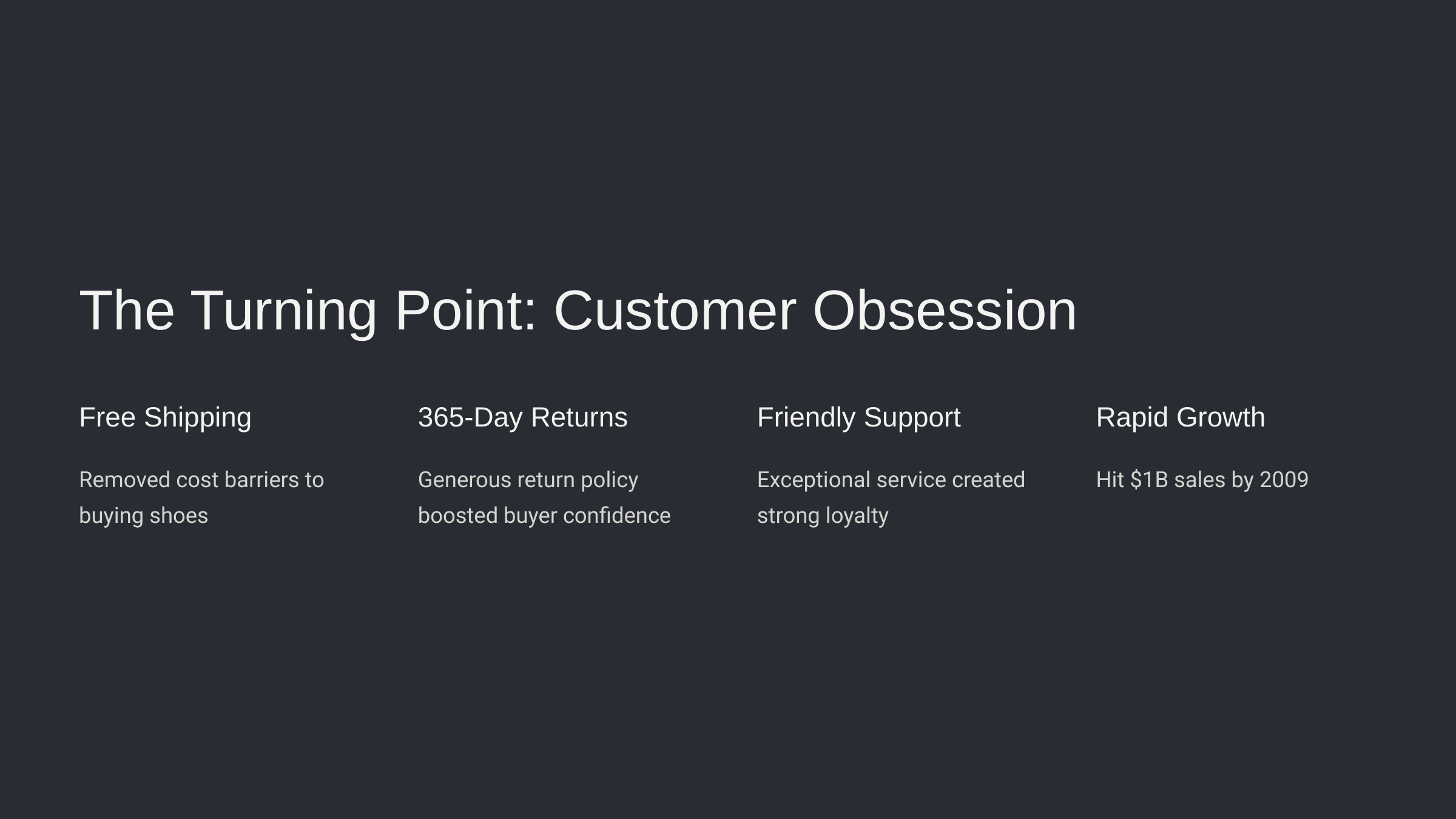

The Turning Point: Customer Obsession
Free Shipping
365-Day Returns
Friendly Support
Rapid Growth
Removed cost barriers to buying shoes
Generous return policy boosted buyer confidence
Exceptional service created strong loyalty
Hit $1B sales by 2009